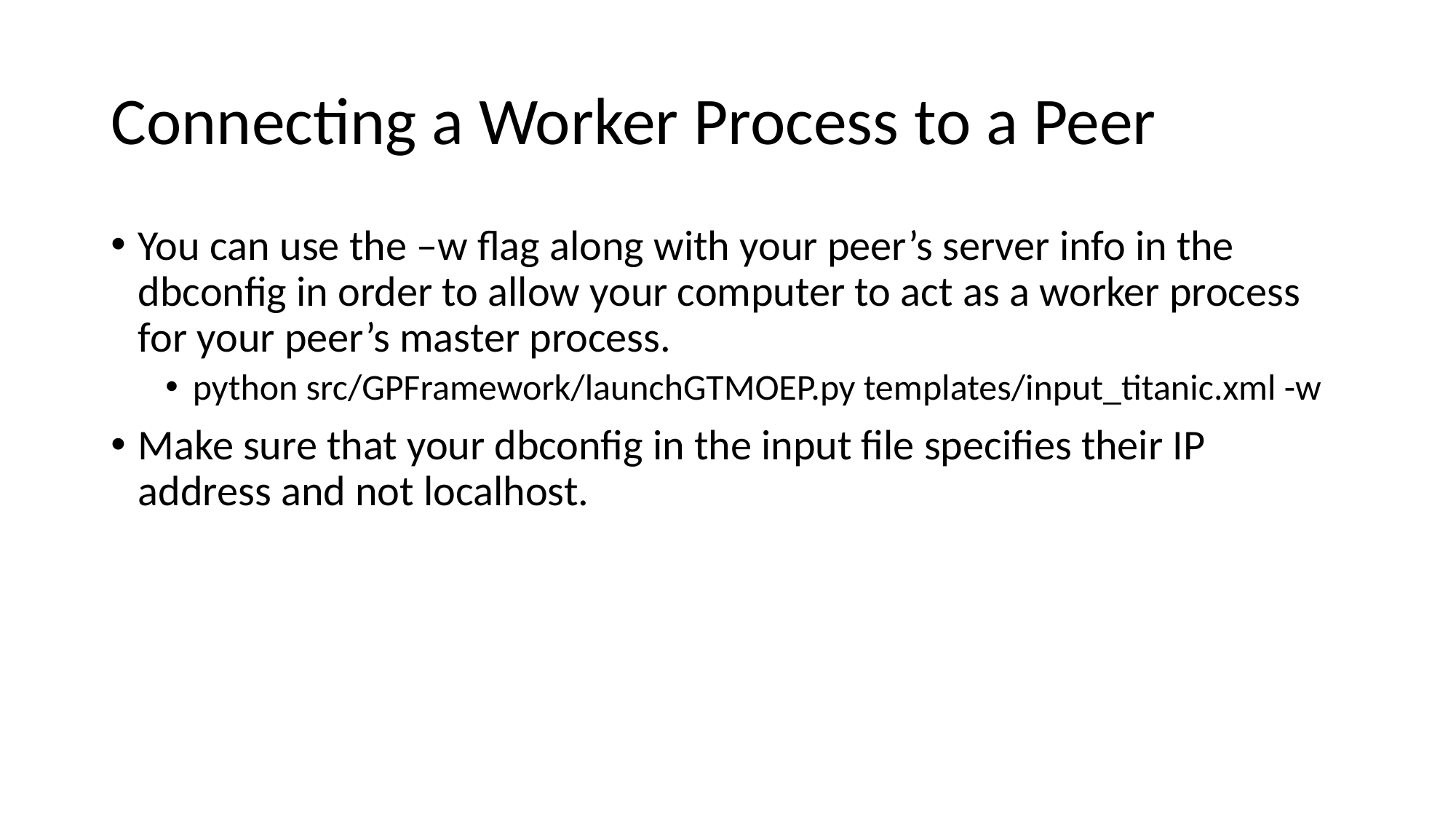

# Connecting a Worker Process to a Peer
You can use the –w flag along with your peer’s server info in the dbconfig in order to allow your computer to act as a worker process for your peer’s master process.
python src/GPFramework/launchGTMOEP.py templates/input_titanic.xml -w
Make sure that your dbconfig in the input file specifies their IP address and not localhost.